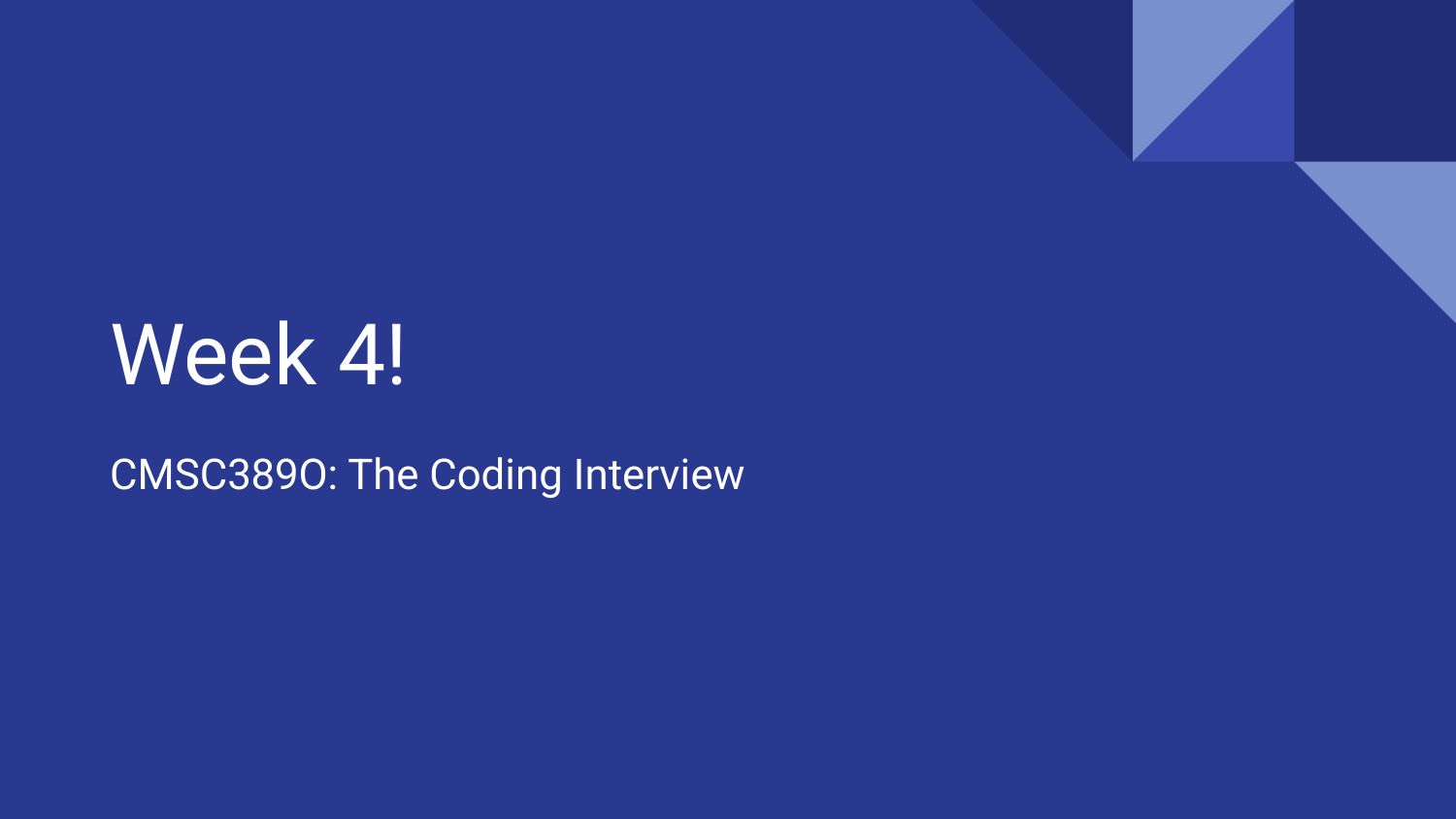

# Week 4!
CMSC389O: The Coding Interview